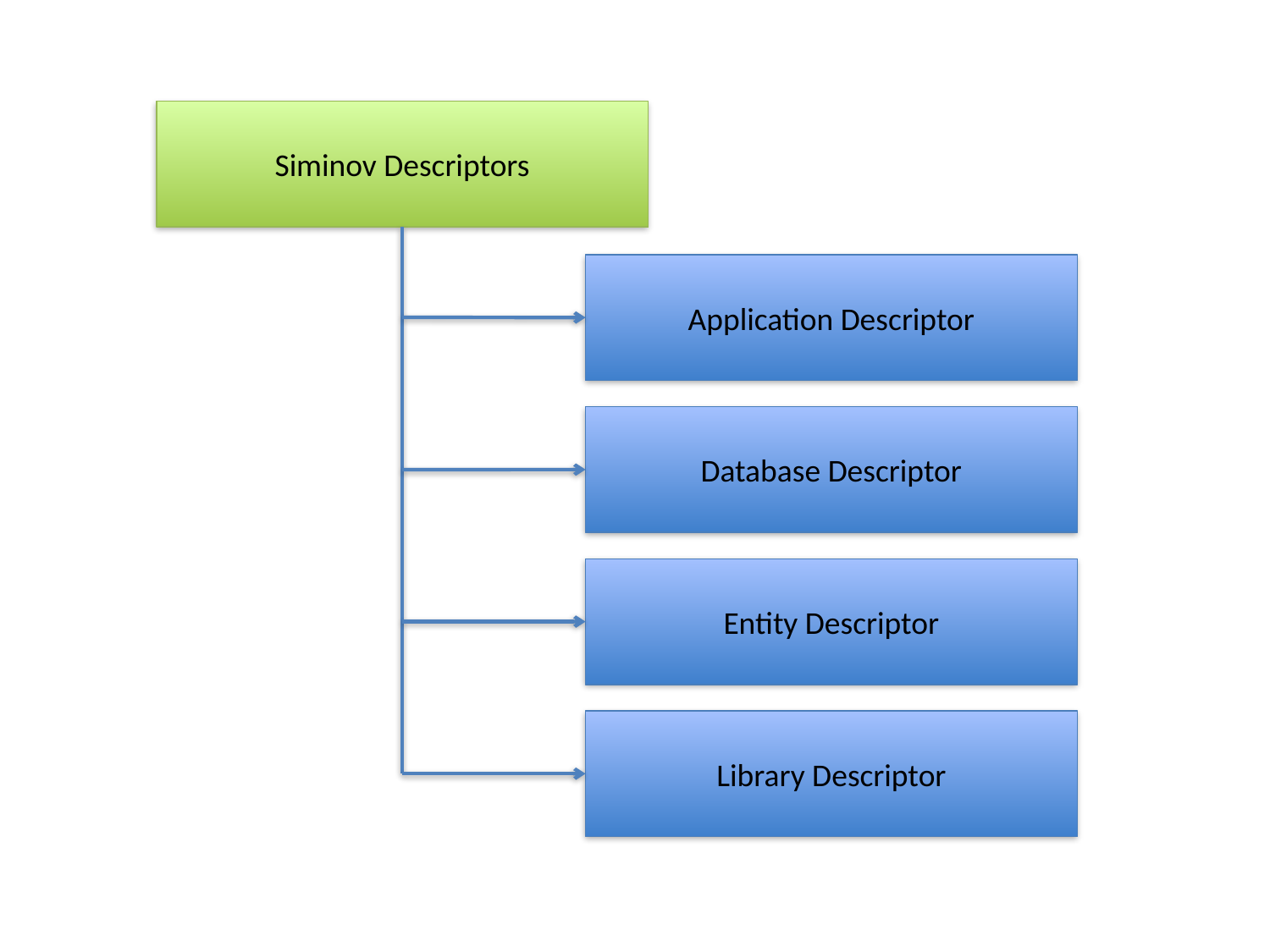

Siminov Descriptors
Application Descriptor
Database Descriptor
Entity Descriptor
Library Descriptor